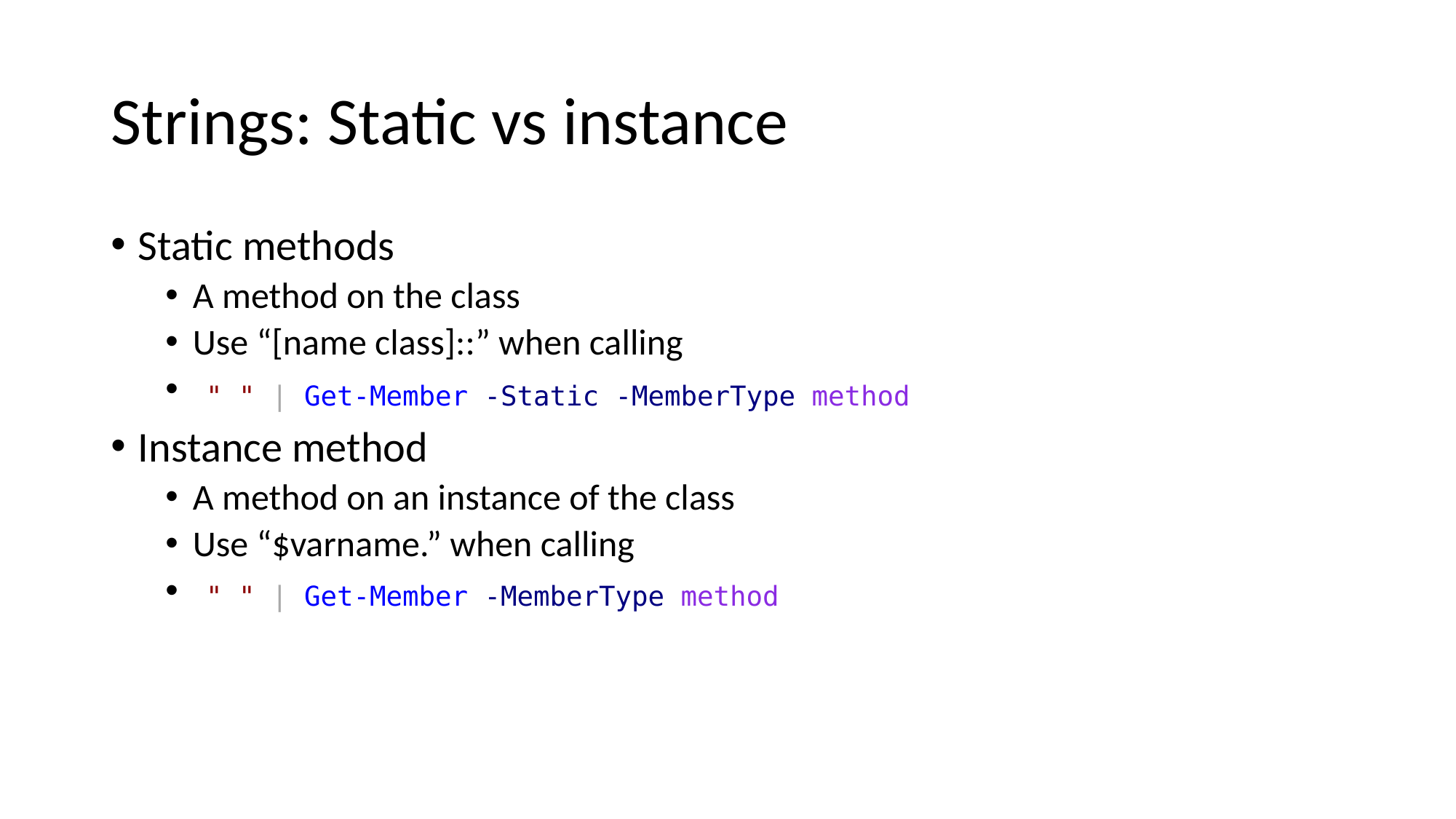

# Strings: Static vs instance
Static methods
A method on the class
Use “[name class]::” when calling

Instance method
A method on an instance of the class
Use “$varname.” when calling

 " " | Get-Member -Static -MemberType method
 " " | Get-Member -MemberType method